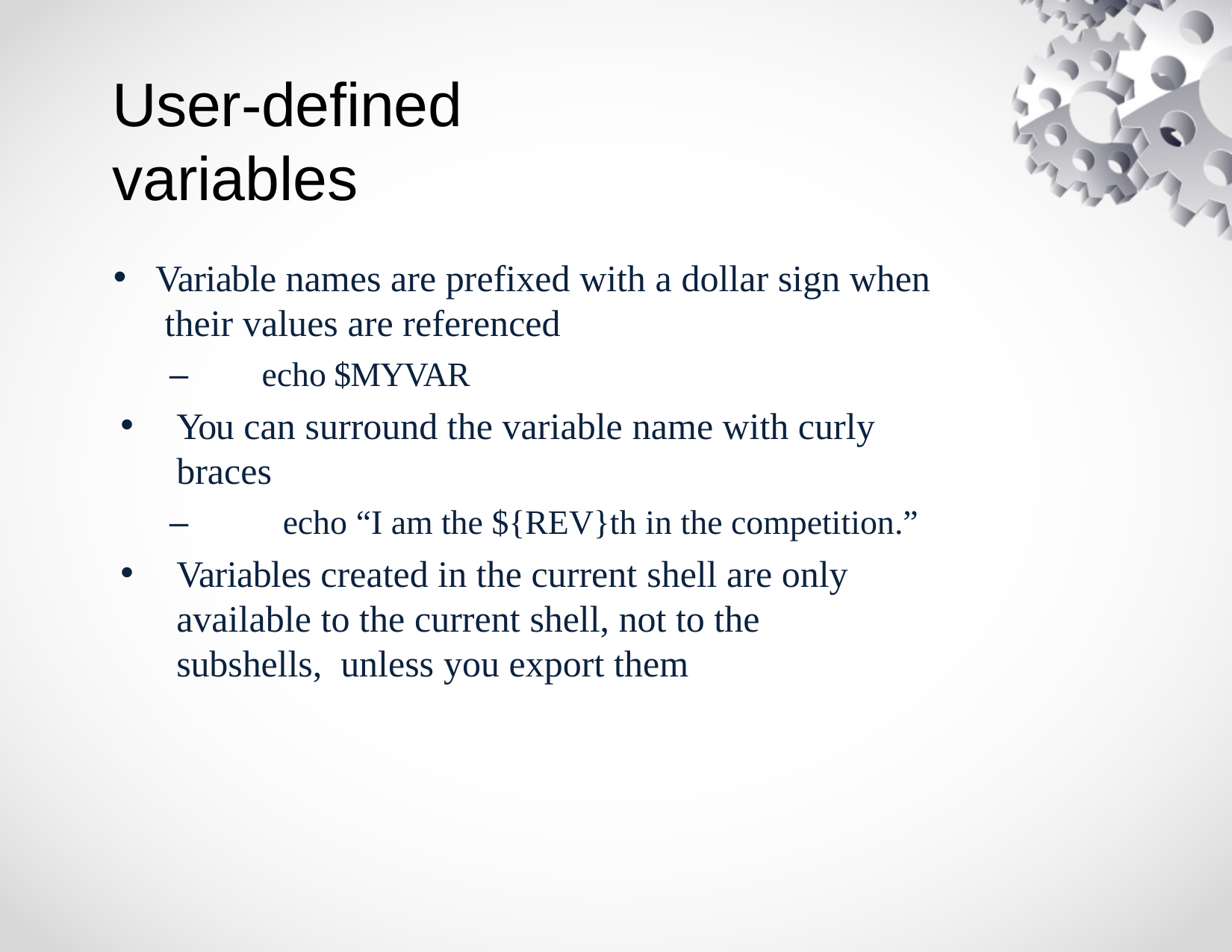

# User-defined variables
Variable names are prefixed with a dollar sign when  their values are referenced
–	echo $MYVAR
You can surround the variable name with curly braces
–	echo “I am the ${REV}th in the competition.”
Variables created in the current shell are only  available to the current shell, not to the subshells,  unless you export them